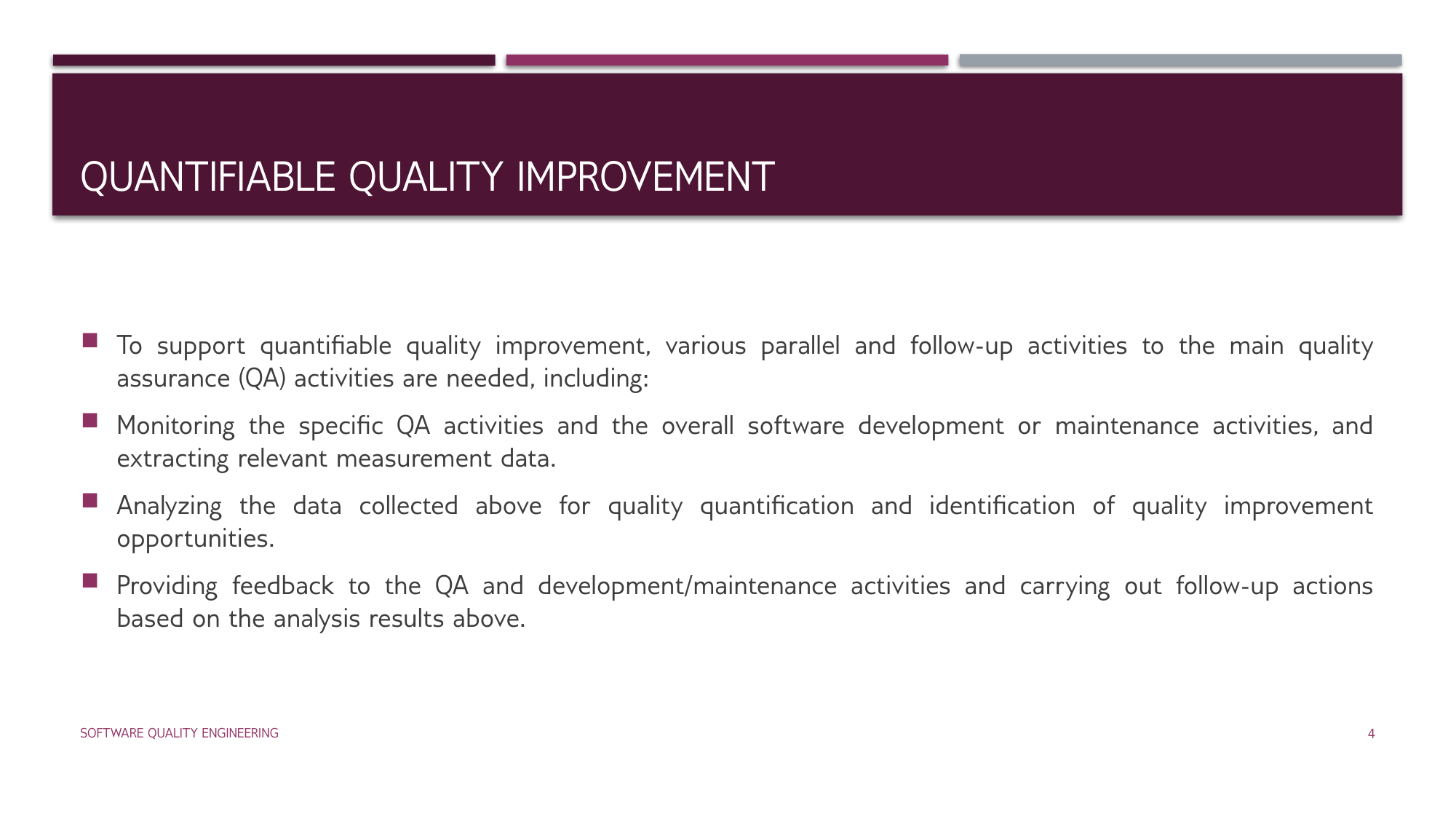

# quantifiable quality improvement
To support quantifiable quality improvement, various parallel and follow-up activities to the main quality assurance (QA) activities are needed, including:
Monitoring the specific QA activities and the overall software development or maintenance activities, and extracting relevant measurement data.
Analyzing the data collected above for quality quantification and identification of quality improvement opportunities.
Providing feedback to the QA and development/maintenance activities and carrying out follow-up actions based on the analysis results above.
Software Quality Engineering
4